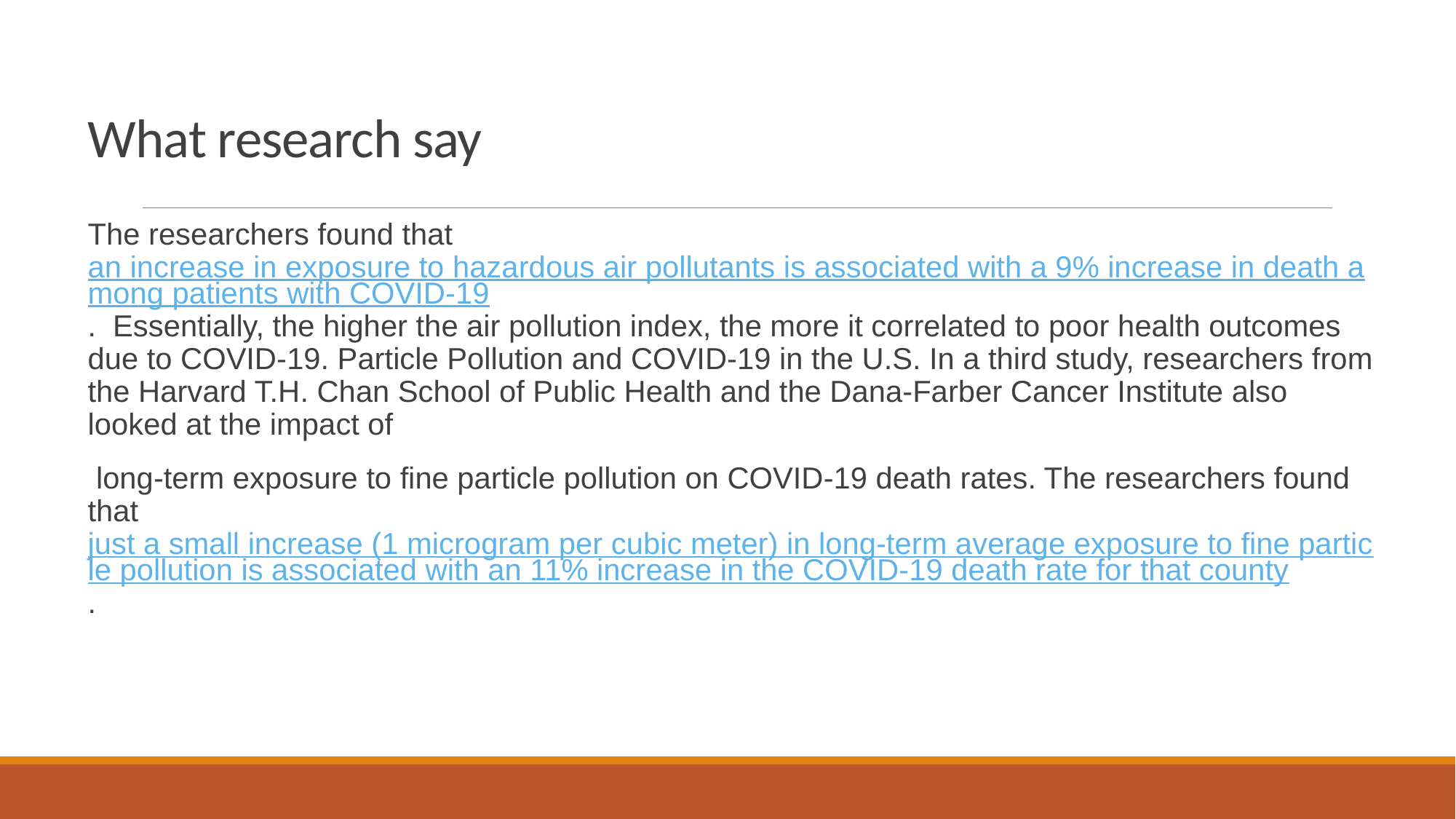

# What research say
The researchers found that an increase in exposure to hazardous air pollutants is associated with a 9% increase in death among patients with COVID-19.  Essentially, the higher the air pollution index, the more it correlated to poor health outcomes due to COVID-19. Particle Pollution and COVID-19 in the U.S. In a third study, researchers from the Harvard T.H. Chan School of Public Health and the Dana-Farber Cancer Institute also looked at the impact of
 long-term exposure to fine particle pollution on COVID-19 death rates. The researchers found that just a small increase (1 microgram per cubic meter) in long-term average exposure to fine particle pollution is associated with an 11% increase in the COVID-19 death rate for that county.